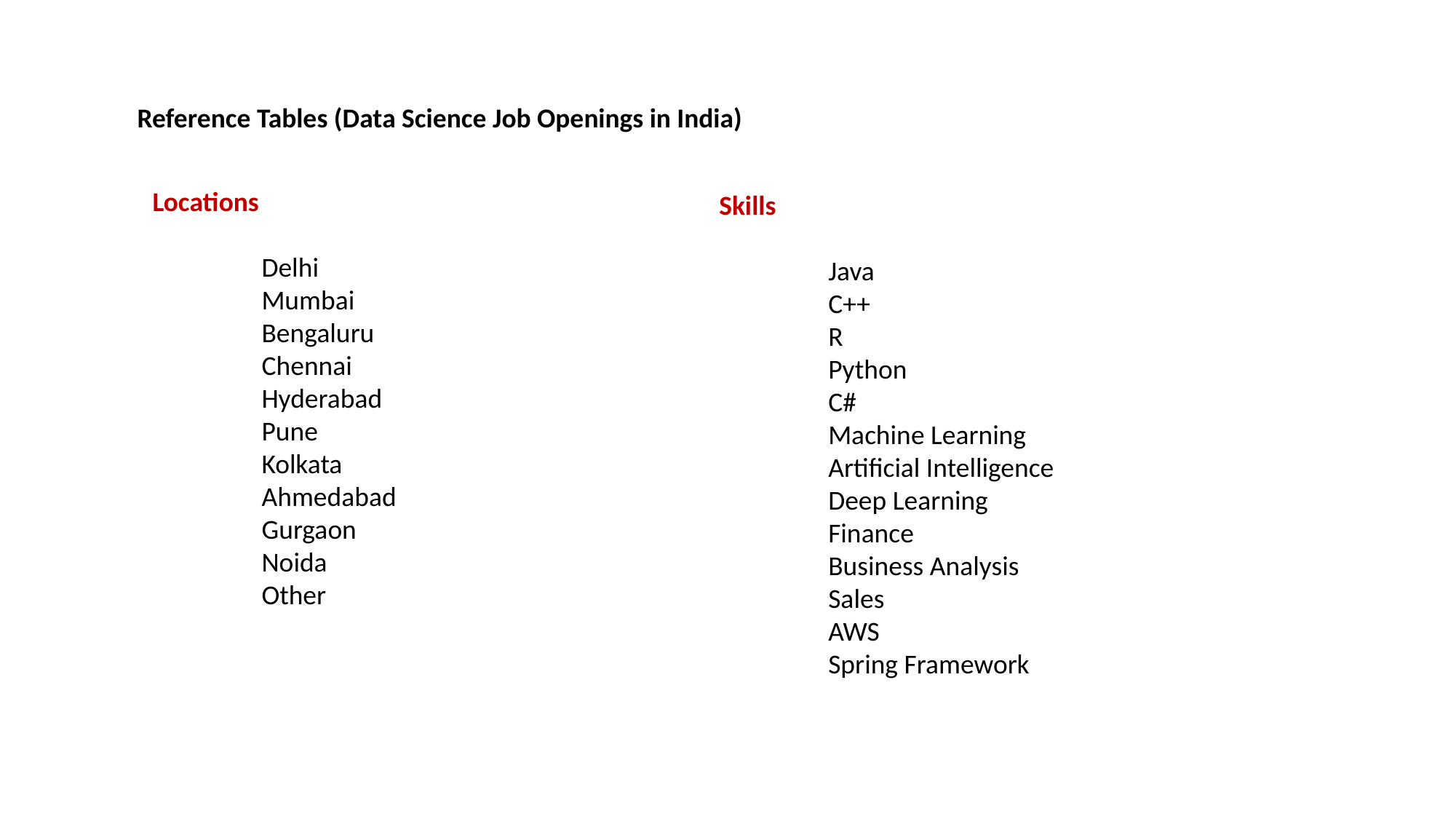

Reference Tables (Data Science Job Openings in India)
Locations

Delhi
Mumbai
Bengaluru
Chennai
Hyderabad
Pune
Kolkata
Ahmedabad
Gurgaon
Noida
Other
Skills

Java
C++
R
Python
C#
Machine Learning
Artificial Intelligence
Deep Learning
Finance
Business Analysis
Sales
AWS
Spring Framework